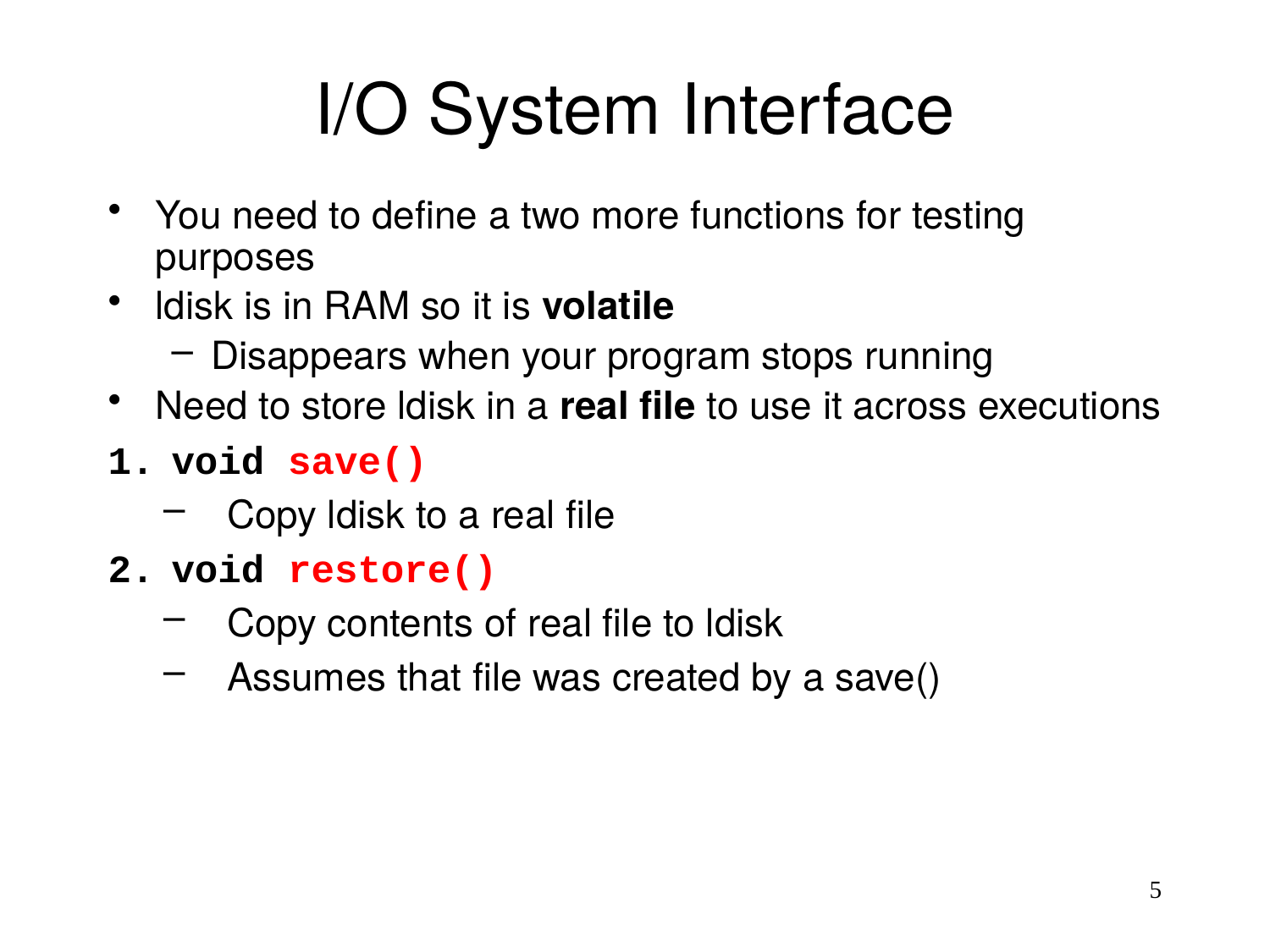

# I/O System Interface
You need to define a two more functions for testing purposes
ldisk is in RAM so it is volatile
Disappears when your program stops running
Need to store ldisk in a real file to use it across executions
void save()
Copy ldisk to a real file
void restore()
Copy contents of real file to ldisk
Assumes that file was created by a save()
5